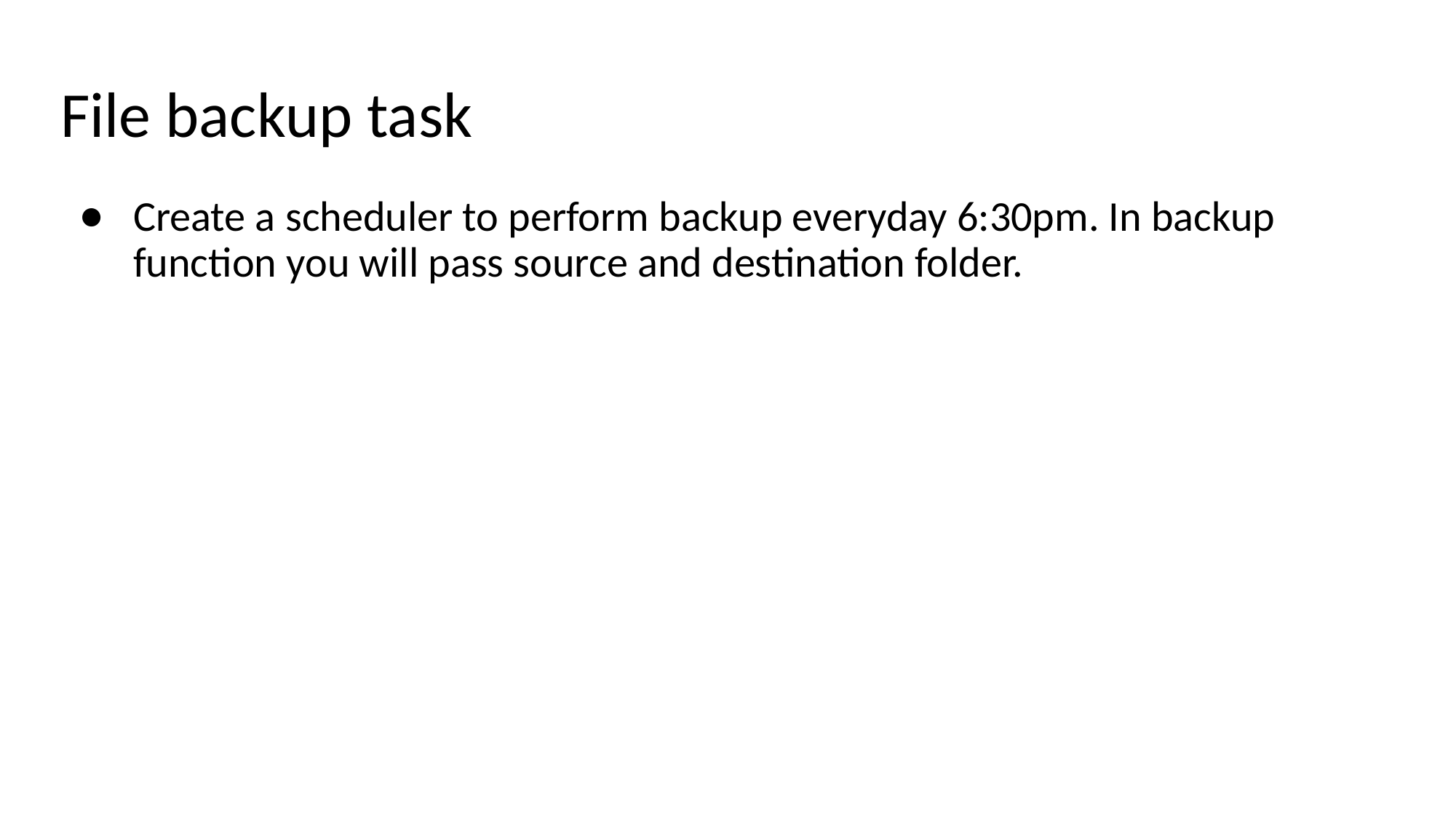

# File backup task
Create a scheduler to perform backup everyday 6:30pm. In backup function you will pass source and destination folder.